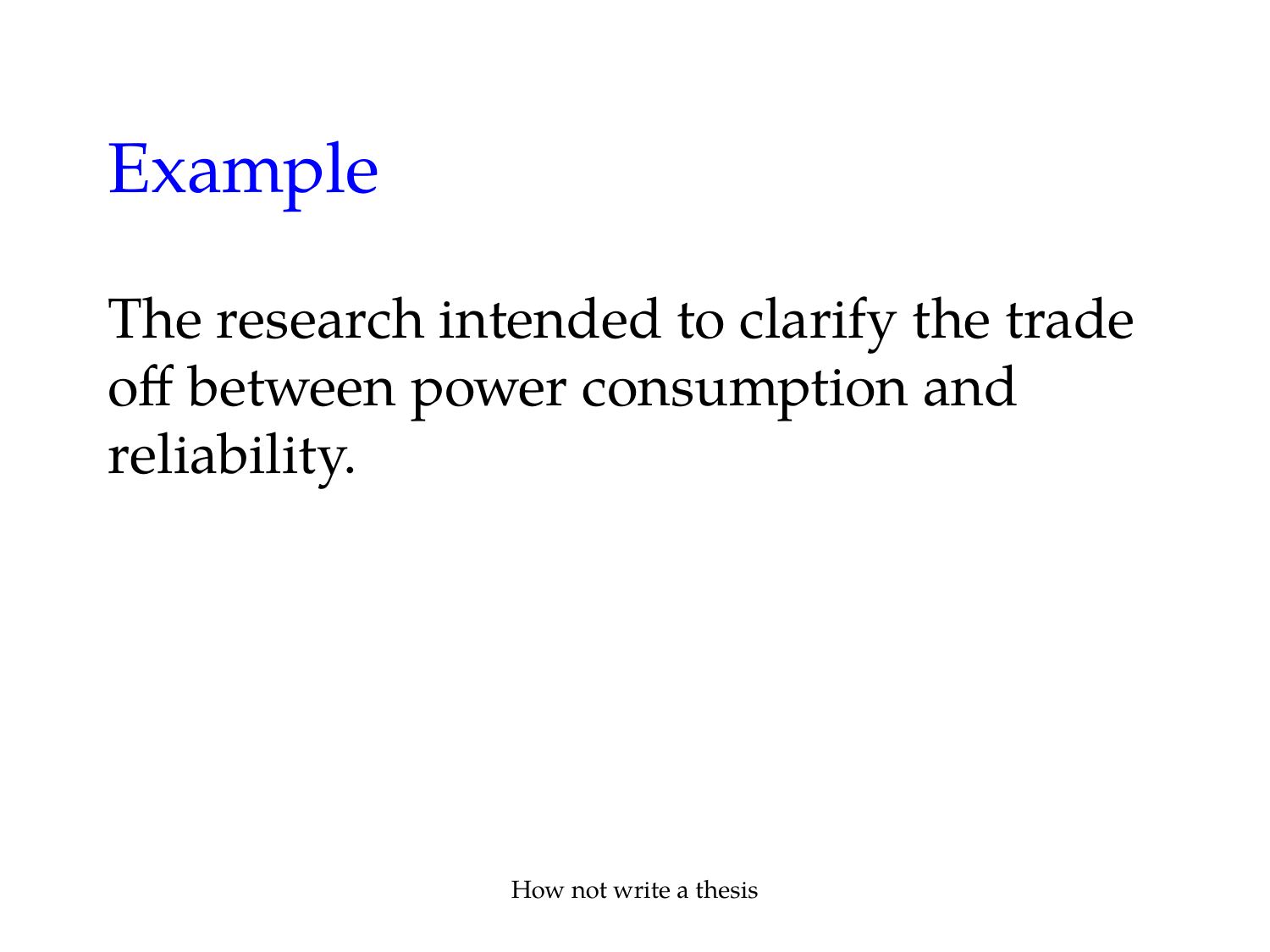

# Example
The research intended to clarify the trade off between power consumption and reliability.

How not write a thesis